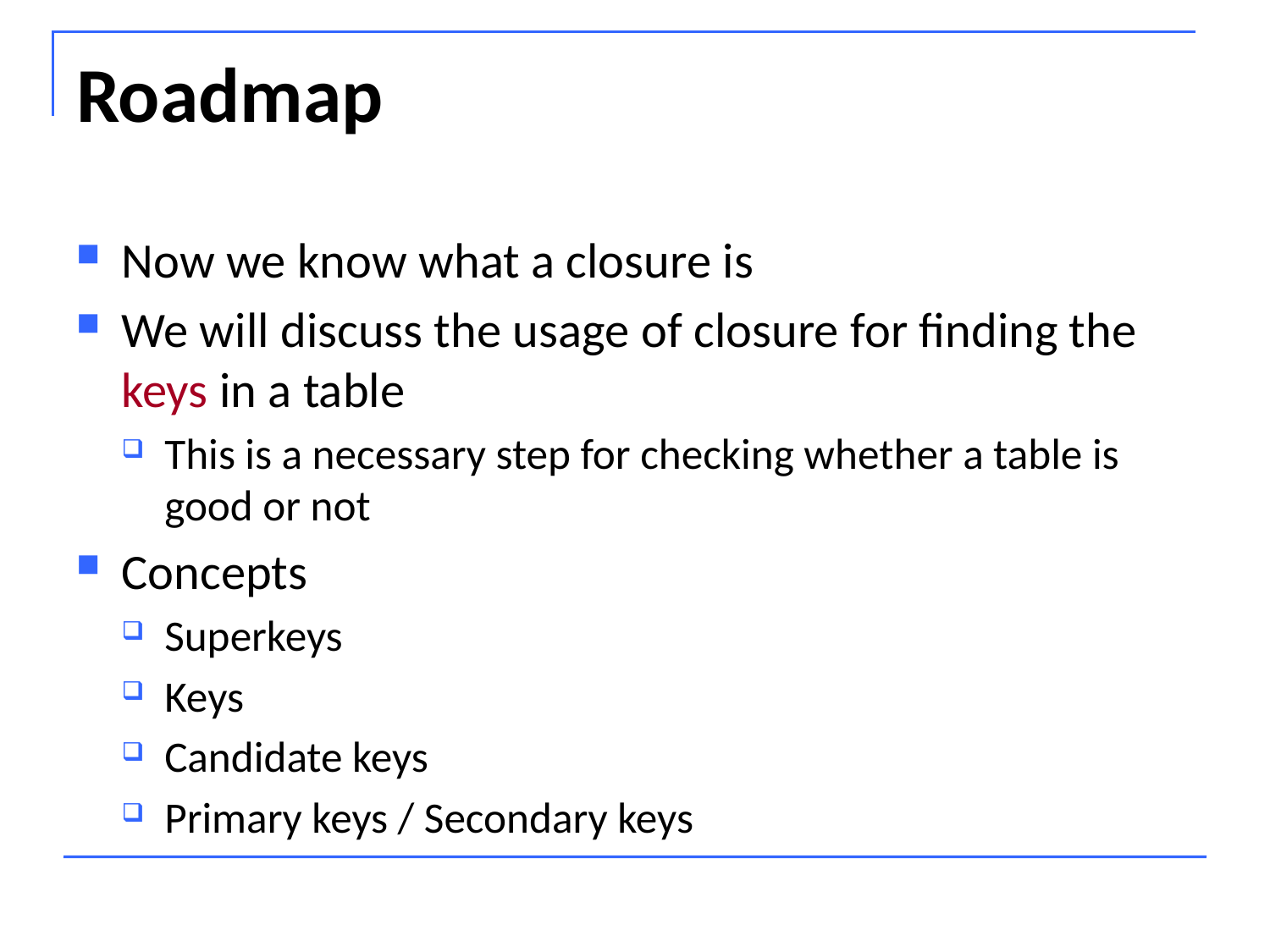

# Roadmap
Now we know what a closure is
We will discuss the usage of closure for finding the keys in a table
This is a necessary step for checking whether a table is good or not
Concepts
Superkeys
Keys
Candidate keys
Primary keys / Secondary keys